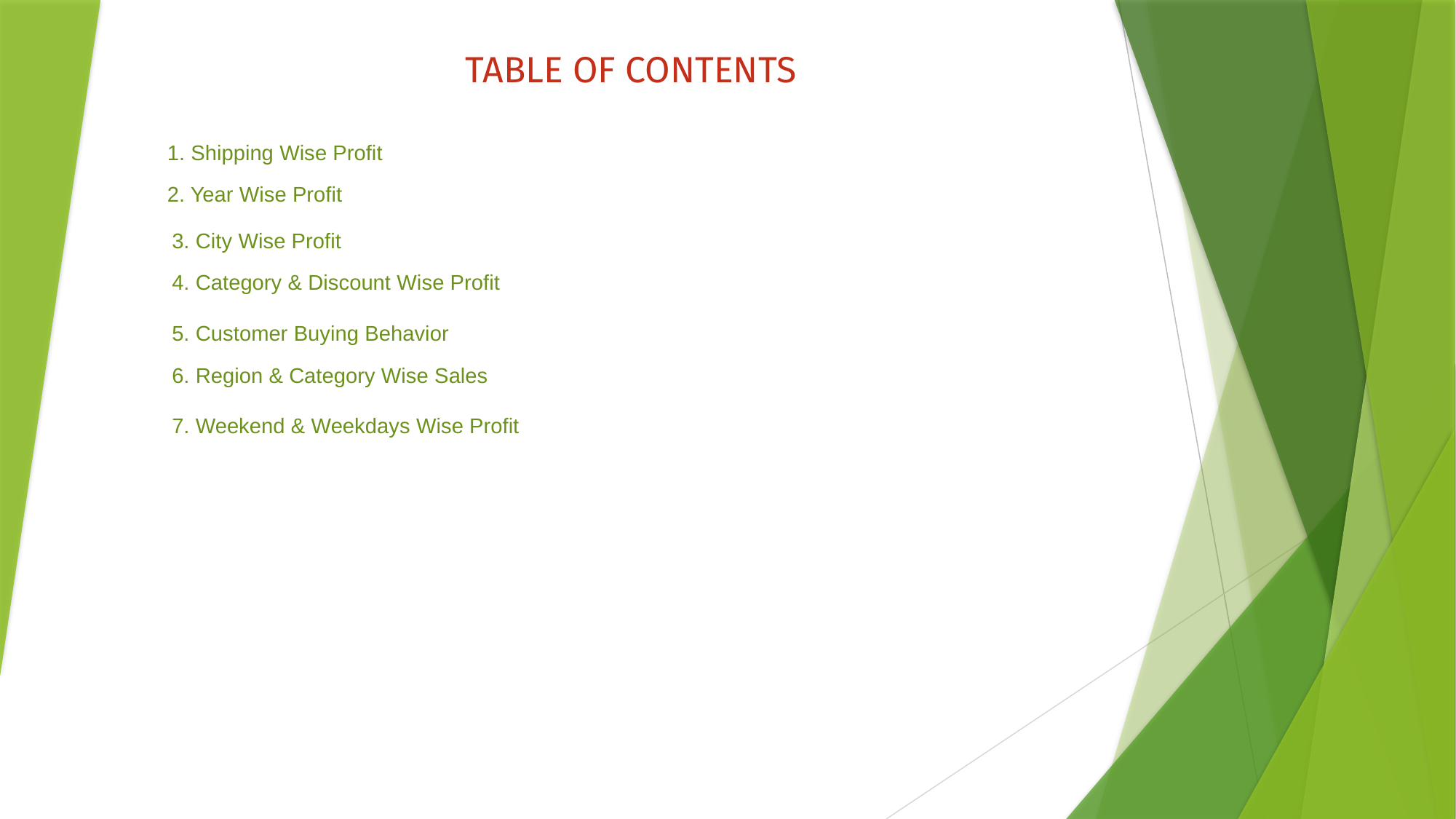

TABLE OF CONTENTS
1. Shipping Wise Profit
2. Year Wise Profit
3. City Wise Profit
4. Category & Discount Wise Profit
5. Customer Buying Behavior
6. Region & Category Wise Sales
7. Weekend & Weekdays Wise Profit